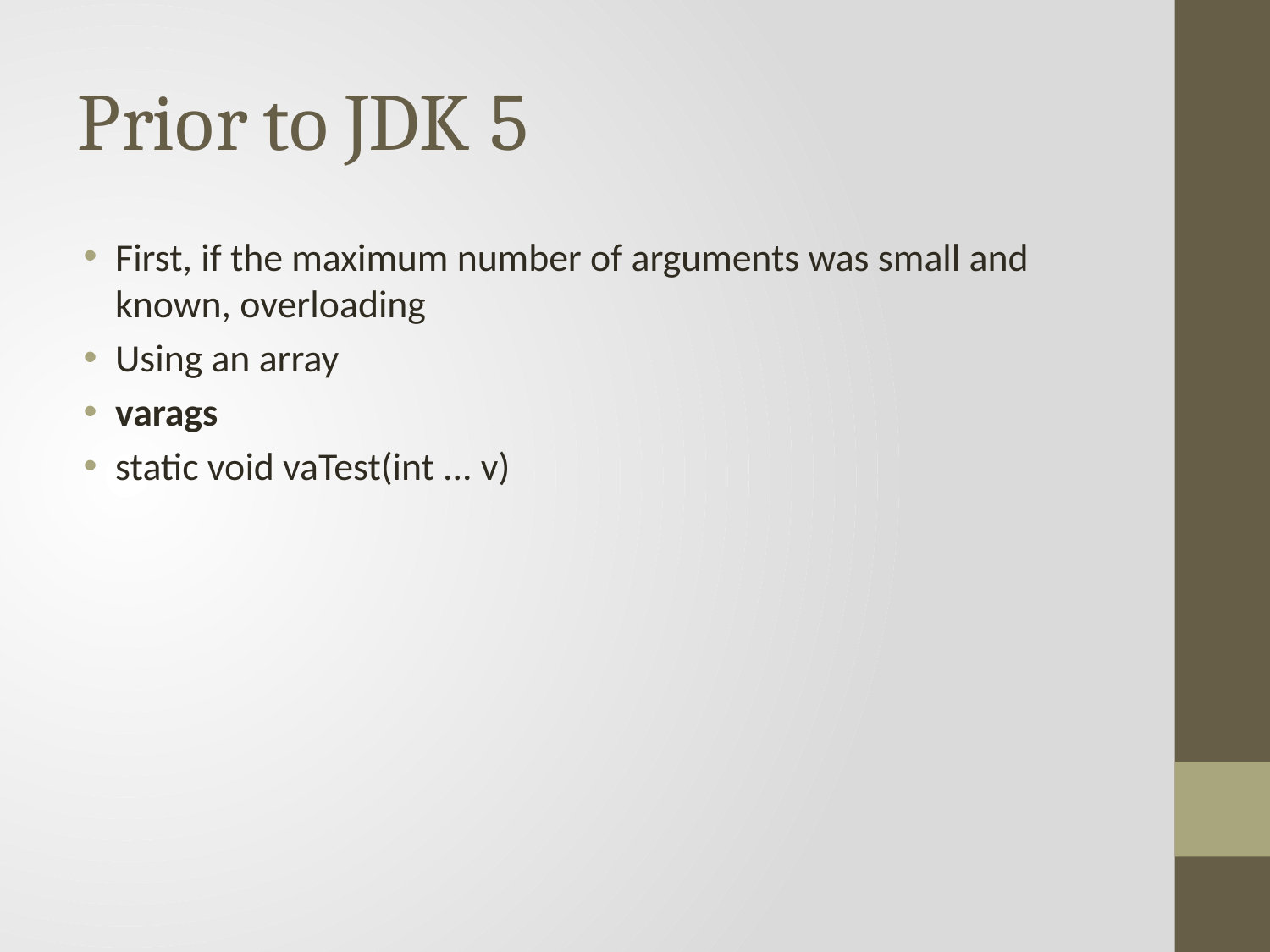

# Prior to JDK 5
First, if the maximum number of arguments was small and known, overloading
Using an array
varags
static void vaTest(int ... v)